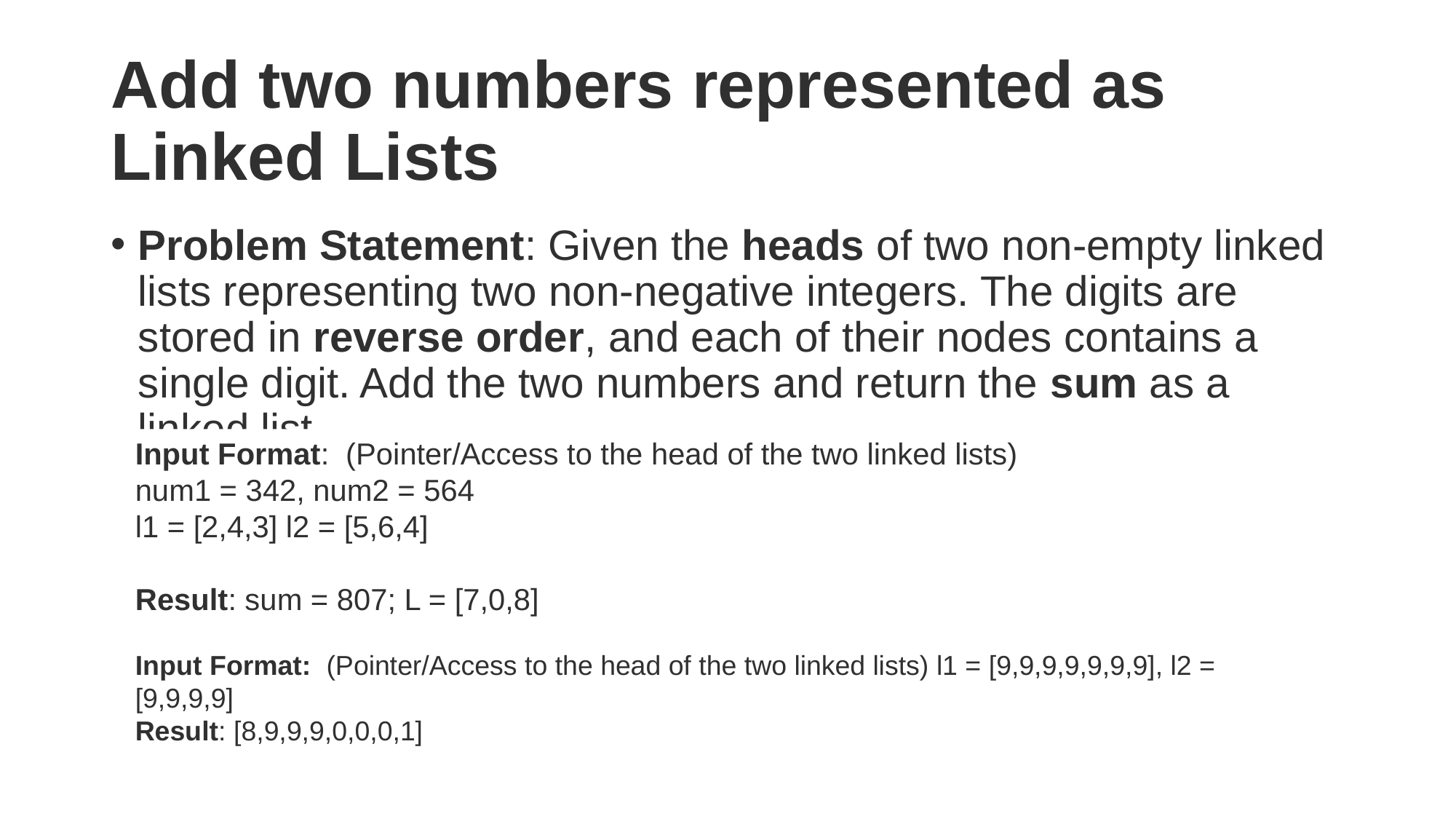

# Add two numbers represented as Linked Lists
Problem Statement: Given the heads of two non-empty linked lists representing two non-negative integers. The digits are stored in reverse order, and each of their nodes contains a single digit. Add the two numbers and return the sum as a linked list.

Input Format:  (Pointer/Access to the head of the two linked lists)
num1 = 342, num2 = 564
l1 = [2,4,3] l2 = [5,6,4]

Result: sum = 807; L = [7,0,8]

Input Format:  (Pointer/Access to the head of the two linked lists) l1 = [9,9,9,9,9,9,9], l2 = [9,9,9,9]
Result: [8,9,9,9,0,0,0,1]